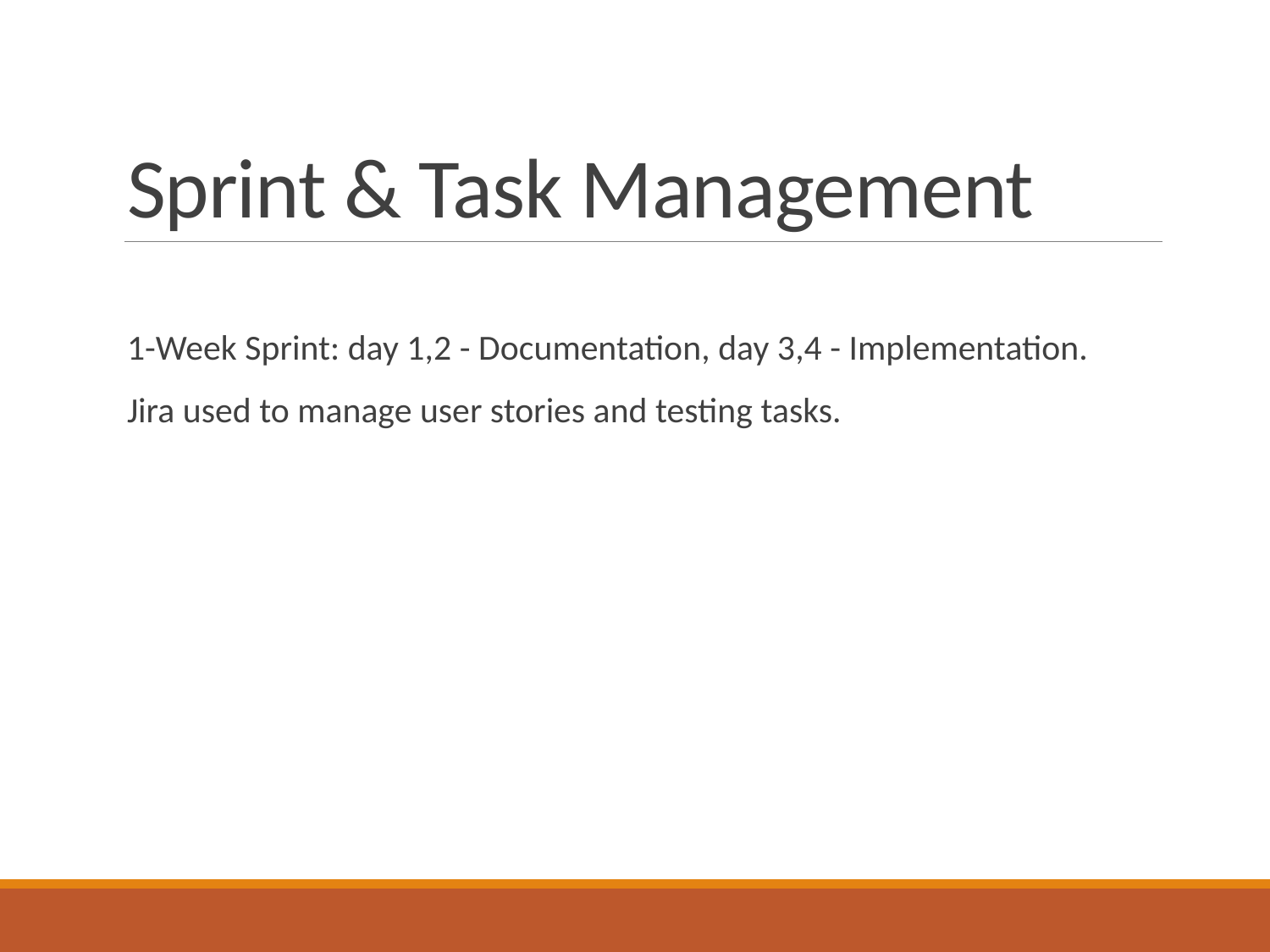

# Sprint & Task Management

1-Week Sprint: day 1,2 - Documentation, day 3,4 - Implementation.
Jira used to manage user stories and testing tasks.